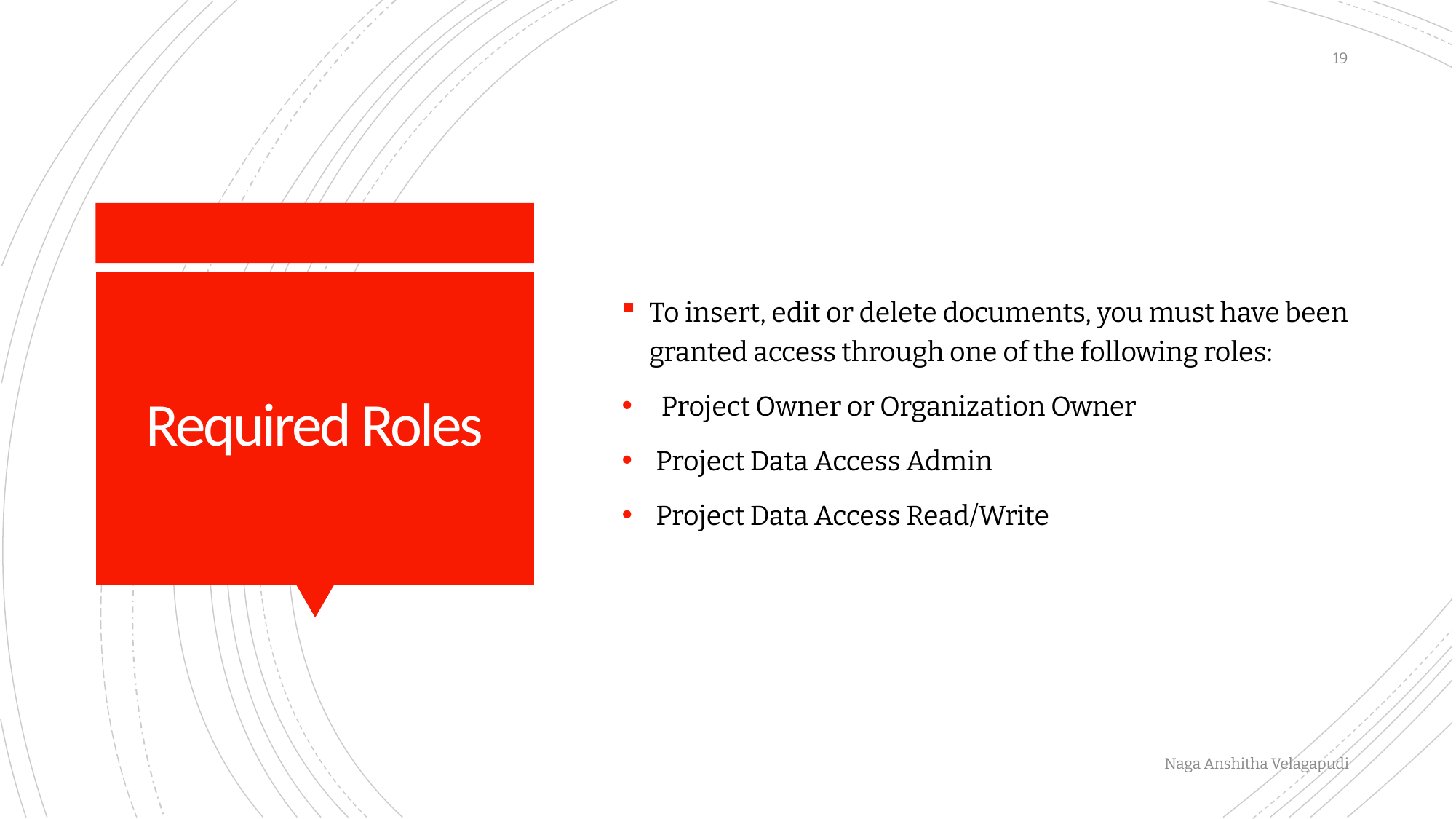

19
To insert, edit or delete documents, you must have been granted access through one of the following roles:
 Project Owner or Organization Owner
Project Data Access Admin
Project Data Access Read/Write
# Required Roles
Naga Anshitha Velagapudi